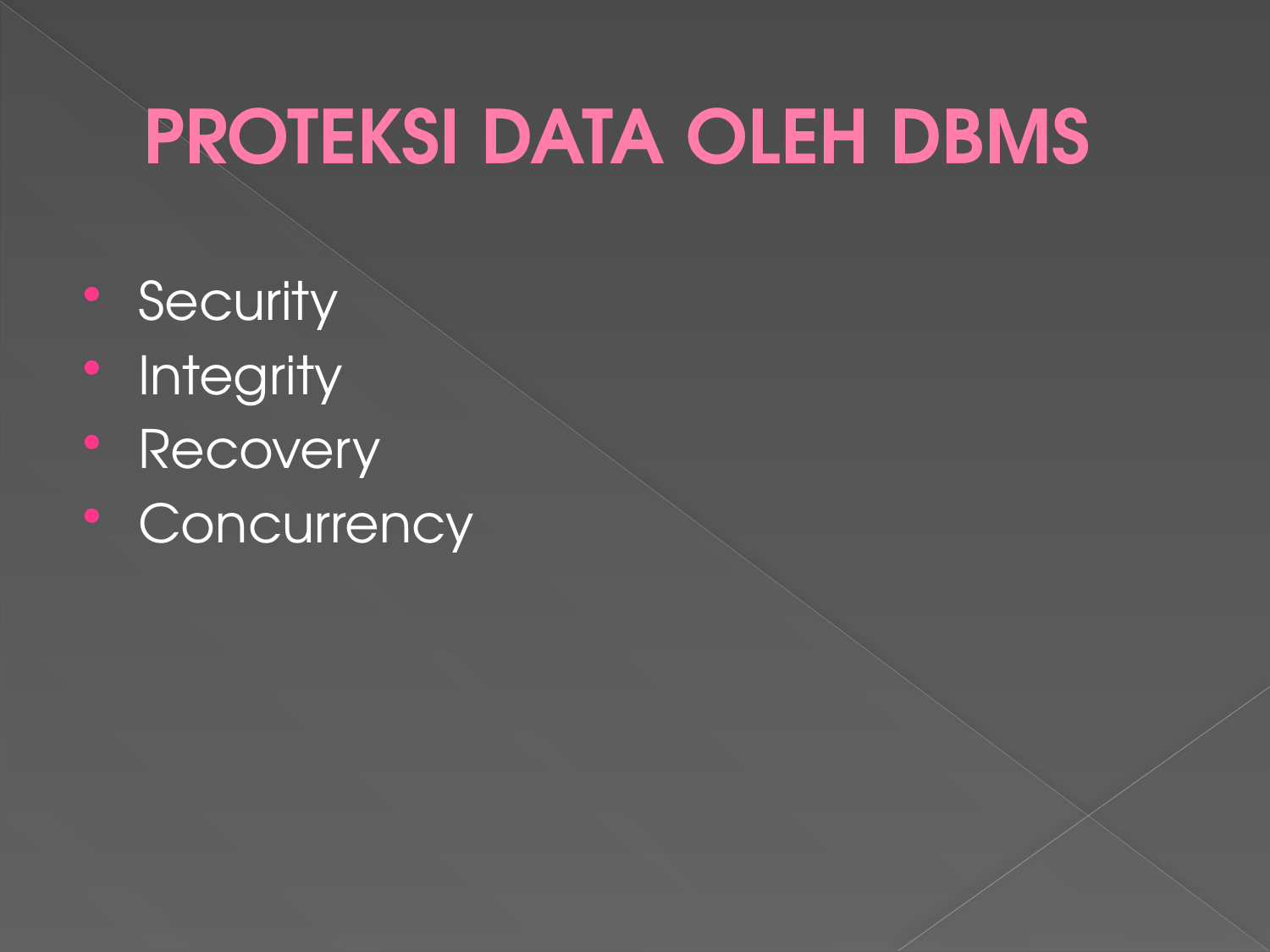

# PROTEKSI DATA OLEH DBMS
Security
Integrity
Recovery
Concurrency